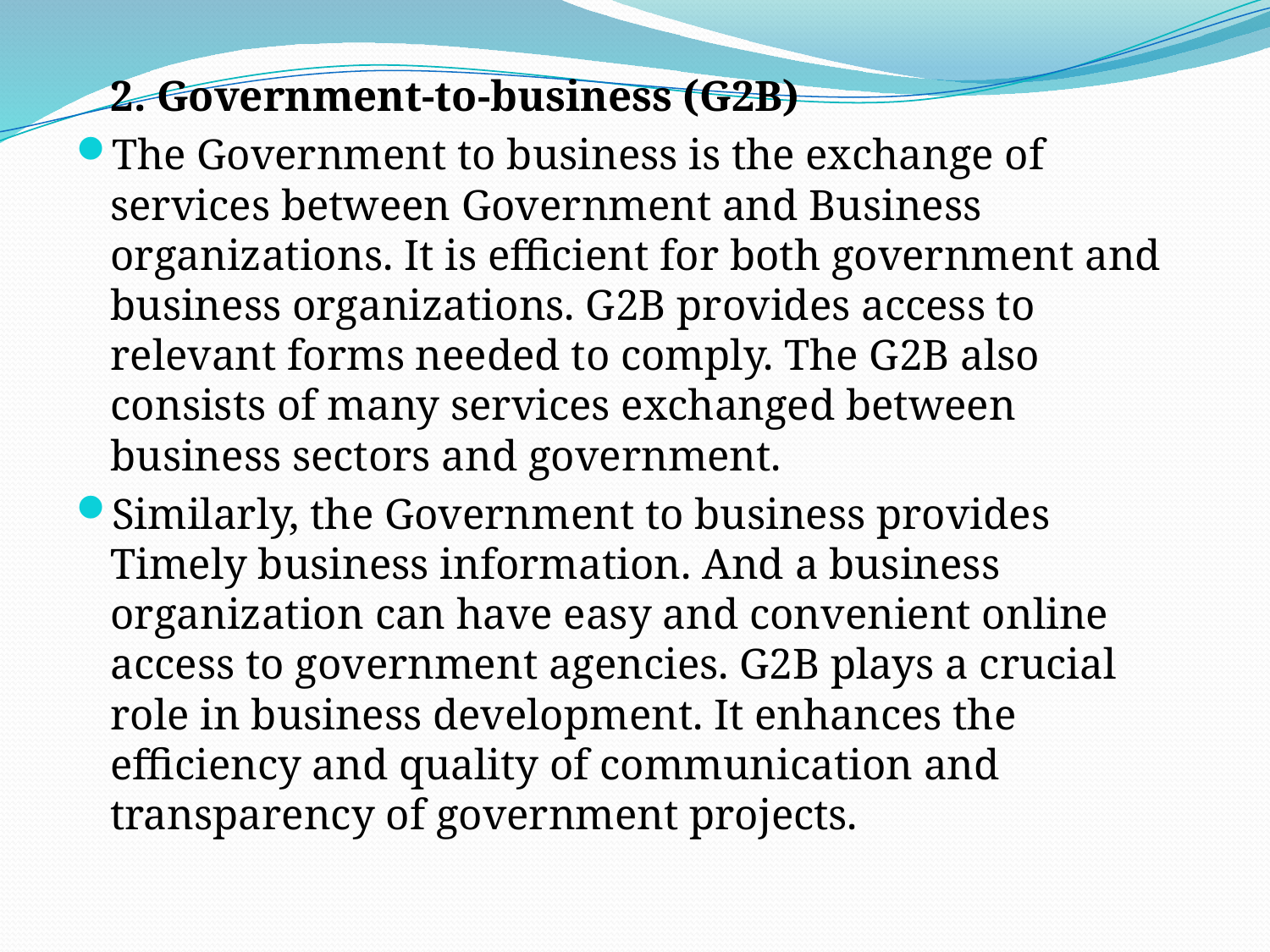

2. Government-to-business (G2B)
The Government to business is the exchange of services between Government and Business organizations. It is efficient for both government and business organizations. G2B provides access to relevant forms needed to comply. The G2B also consists of many services exchanged between business sectors and government.
Similarly, the Government to business provides Timely business information. And a business organization can have easy and convenient online access to government agencies. G2B plays a crucial role in business development. It enhances the efficiency and quality of communication and transparency of government projects.